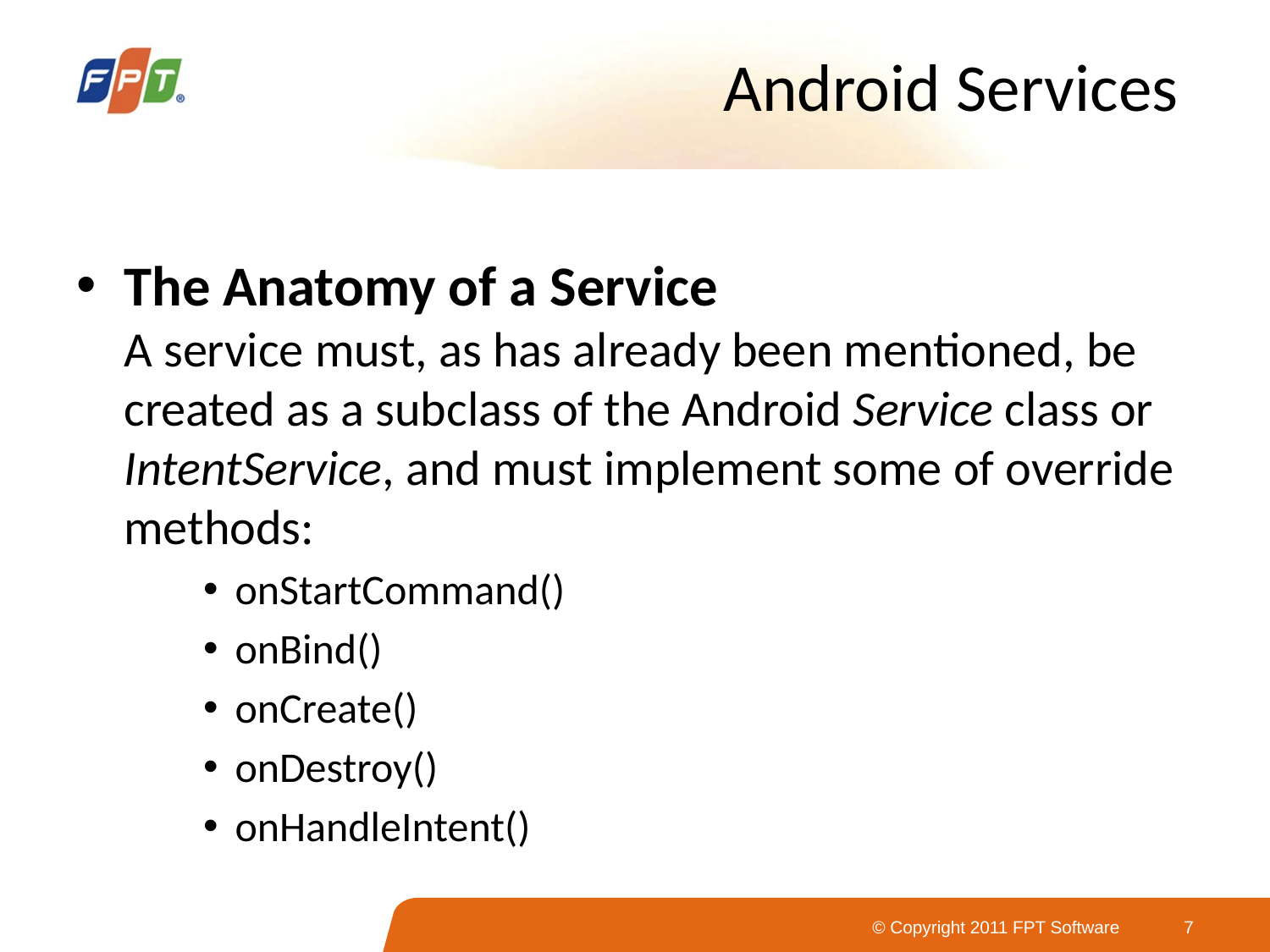

# Android Services
The Anatomy of a Service
A service must, as has already been mentioned, be created as a subclass of the Android Service class or IntentService, and must implement some of override methods:
onStartCommand()
onBind()
onCreate()
onDestroy()
onHandleIntent()